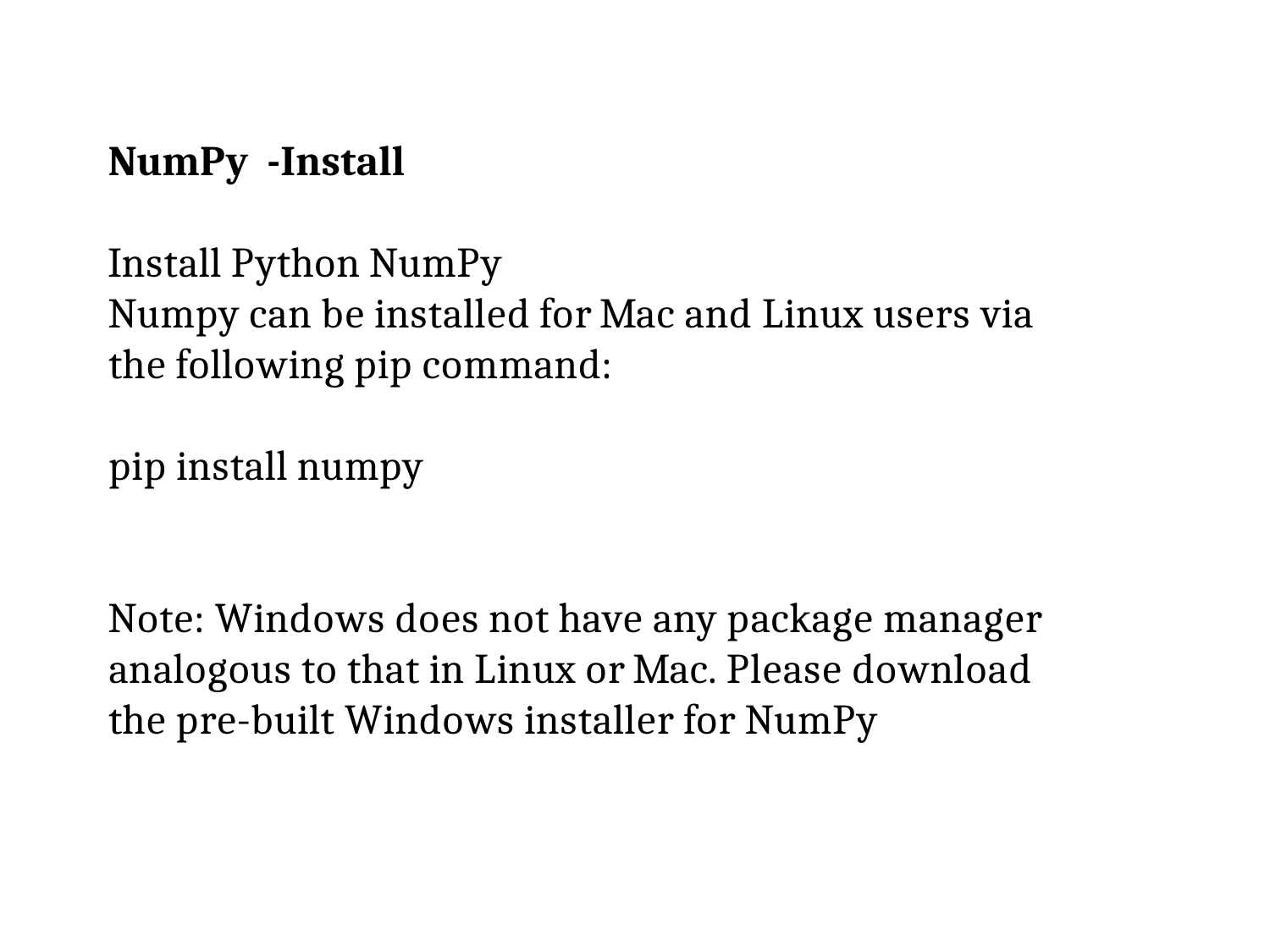

NumPy  -Install

Install Python NumPy
Numpy can be installed for Mac and Linux users via the following pip command:

pip install numpy

Note: Windows does not have any package manager analogous to that in Linux or Mac. Please download the pre-built Windows installer for NumPy